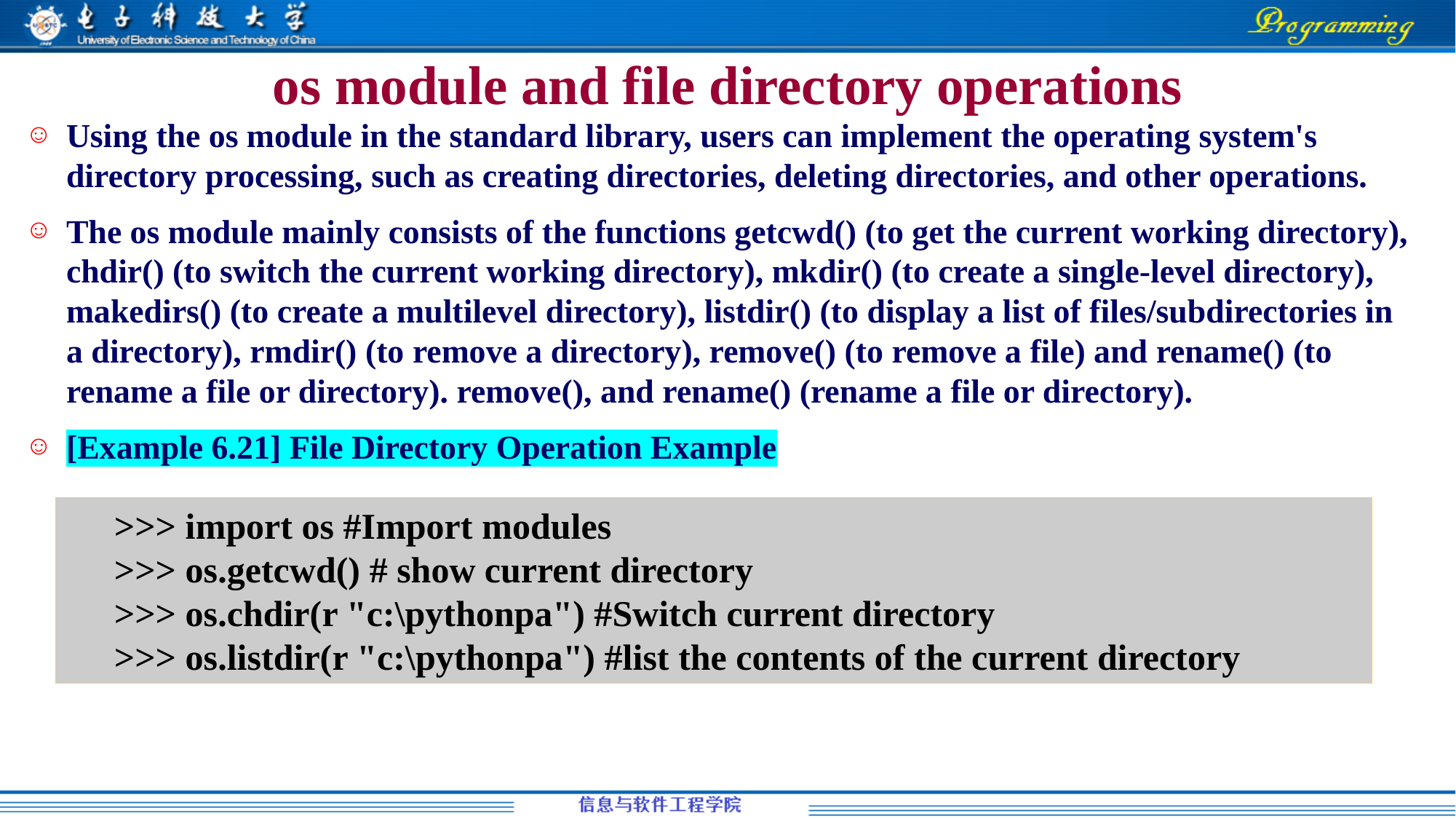

# os module and file directory operations
Using the os module in the standard library, users can implement the operating system's directory processing, such as creating directories, deleting directories, and other operations.
The os module mainly consists of the functions getcwd() (to get the current working directory), chdir() (to switch the current working directory), mkdir() (to create a single-level directory), makedirs() (to create a multilevel directory), listdir() (to display a list of files/subdirectories in a directory), rmdir() (to remove a directory), remove() (to remove a file) and rename() (to rename a file or directory). remove(), and rename() (rename a file or directory).
[Example 6.21] File Directory Operation Example
>>> import os #Import modules
>>> os.getcwd() # show current directory
>>> os.chdir(r "c:\pythonpa") #Switch current directory
>>> os.listdir(r "c:\pythonpa") #list the contents of the current directory